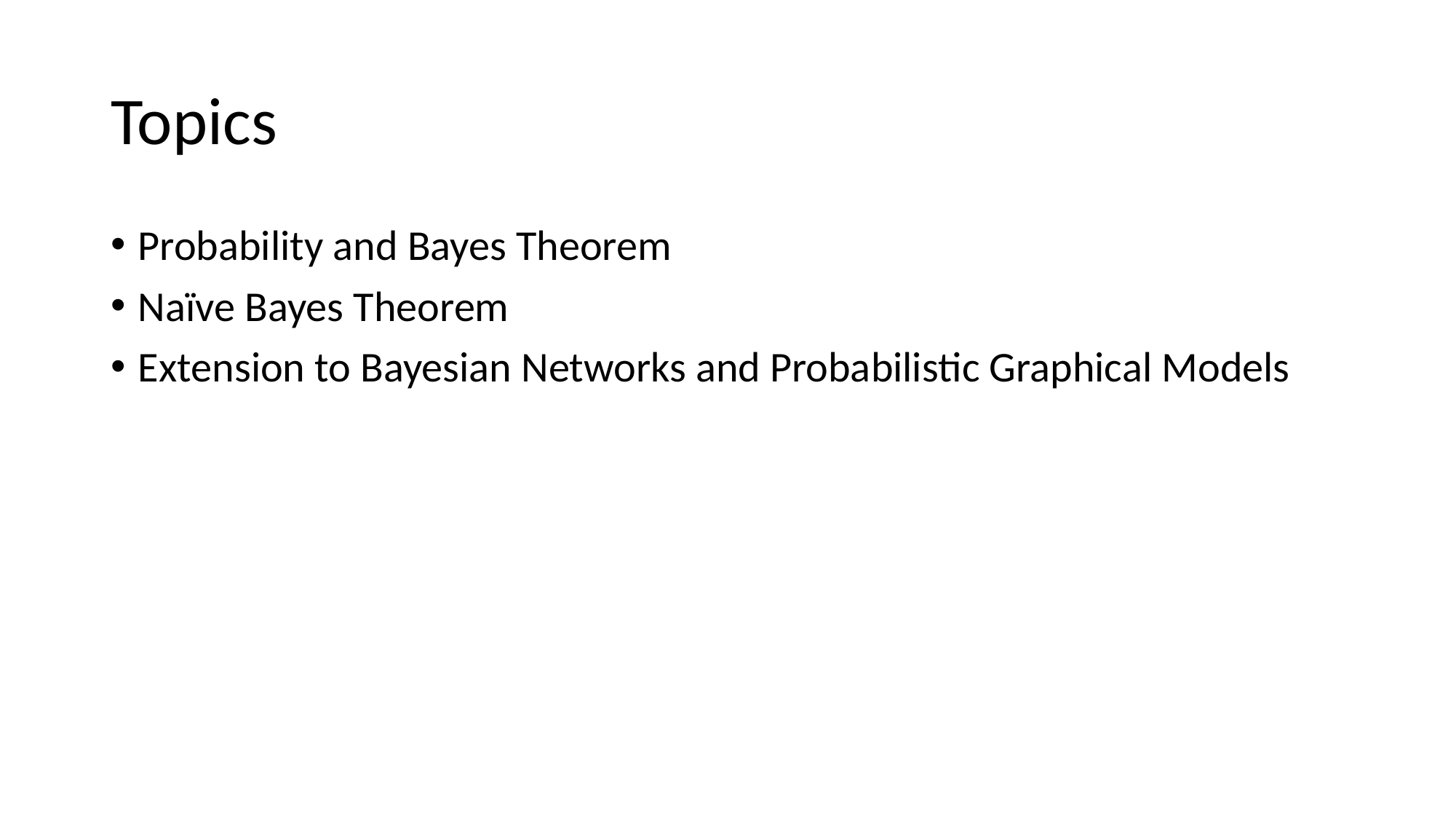

# Topics
Probability and Bayes Theorem
Naïve Bayes Theorem
Extension to Bayesian Networks and Probabilistic Graphical Models